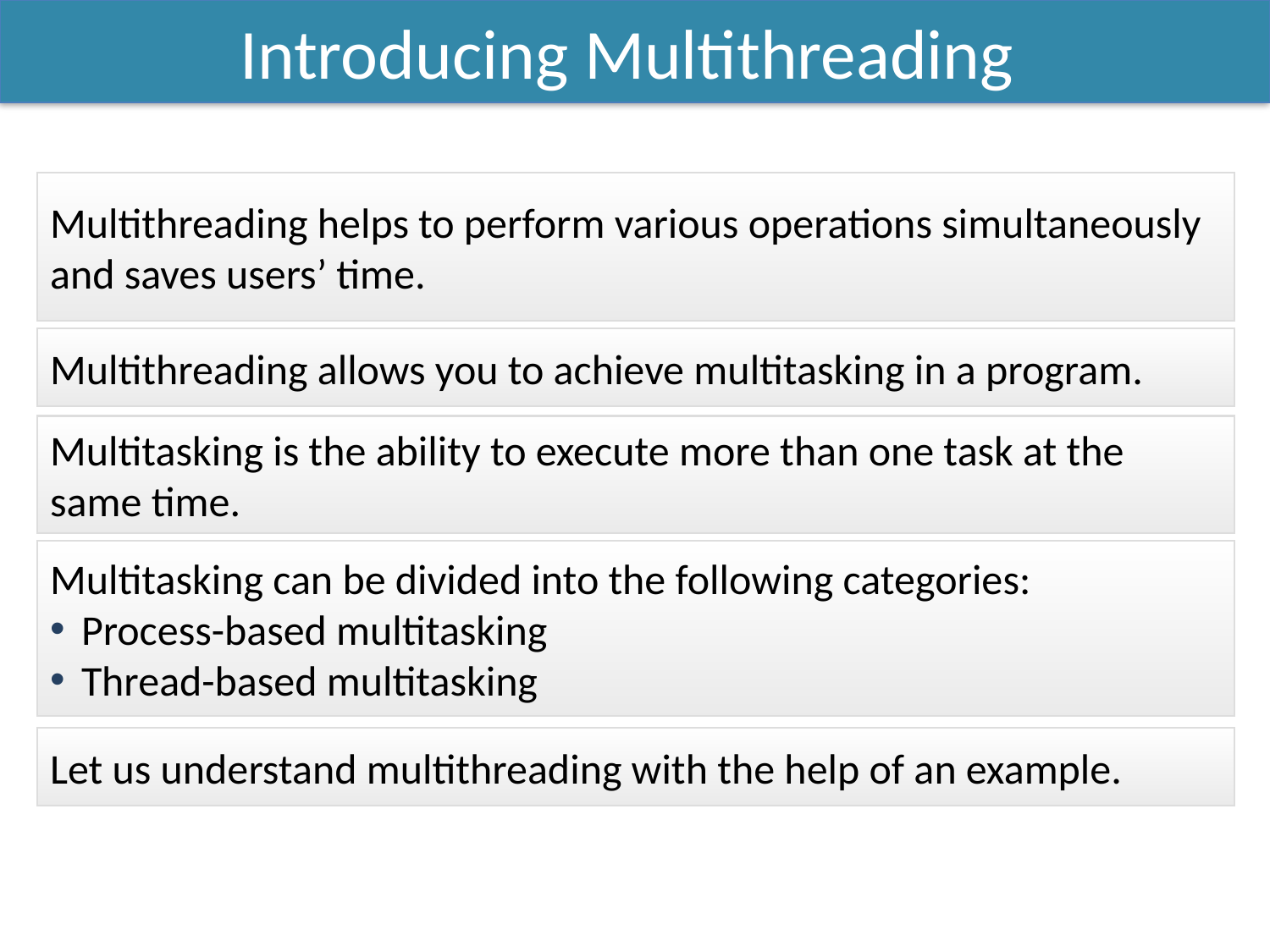

Introducing Multithreading
Multithreading helps to perform various operations simultaneously and saves users’ time.
Multithreading allows you to achieve multitasking in a program.
Multitasking is the ability to execute more than one task at the same time.
Multitasking can be divided into the following categories:
Process-based multitasking
Thread-based multitasking
Let us understand multithreading with the help of an example.